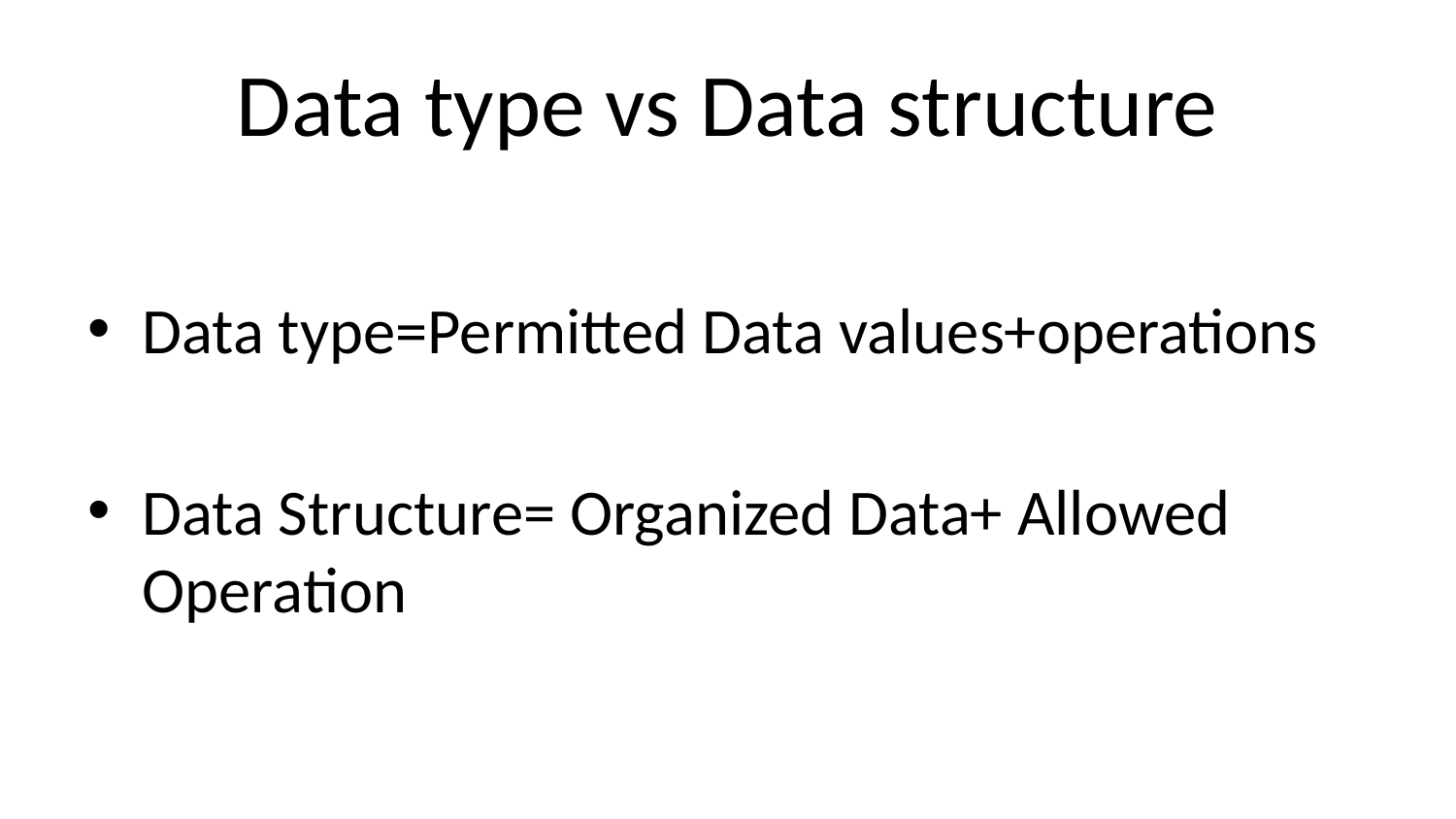

# Data type vs Data structure

Data type=Permitted Data values+operations

Data Structure= Organized Data+ Allowed Operation